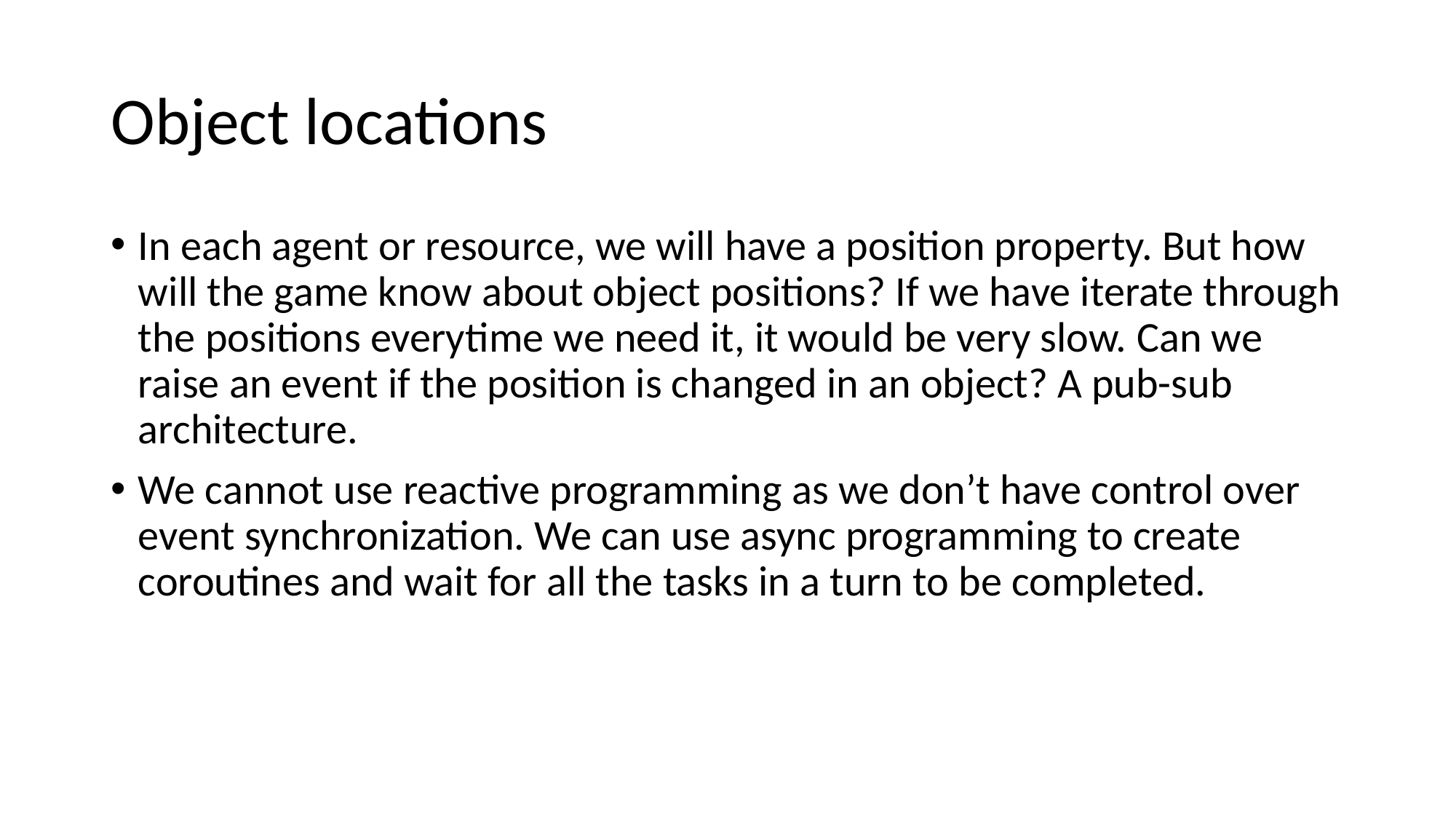

# Object locations
In each agent or resource, we will have a position property. But how will the game know about object positions? If we have iterate through the positions everytime we need it, it would be very slow. Can we raise an event if the position is changed in an object? A pub-sub architecture.
We cannot use reactive programming as we don’t have control over event synchronization. We can use async programming to create coroutines and wait for all the tasks in a turn to be completed.